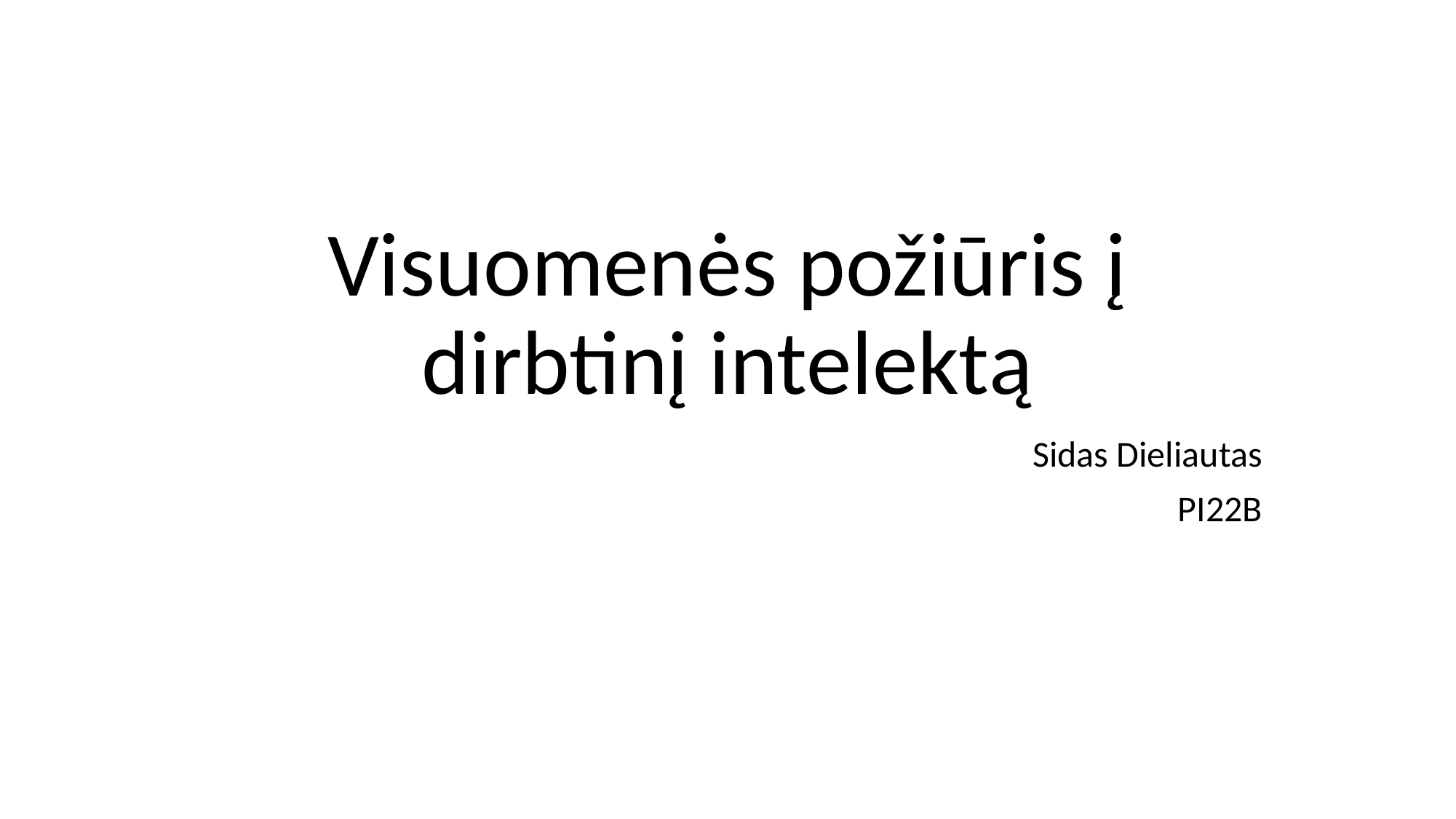

# Visuomenės požiūris į dirbtinį intelektą
Sidas Dieliautas
PI22B